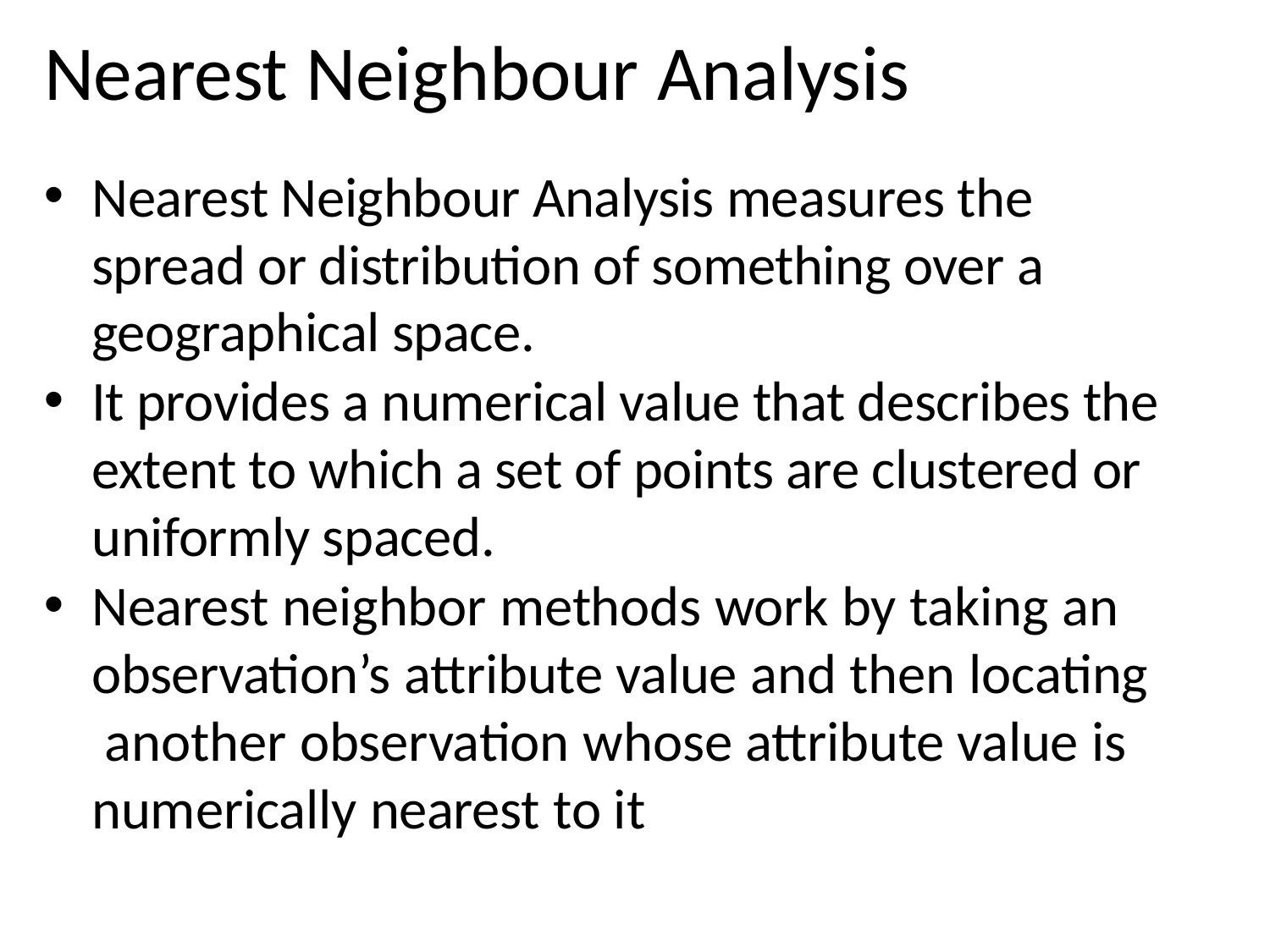

# Nearest Neighbour Analysis
Nearest Neighbour Analysis measures the spread or distribution of something over a geographical space.
It provides a numerical value that describes the extent to which a set of points are clustered or uniformly spaced.
Nearest neighbor methods work by taking an  observation’s attribute value and then locating  another observation whose attribute value is  numerically nearest to it